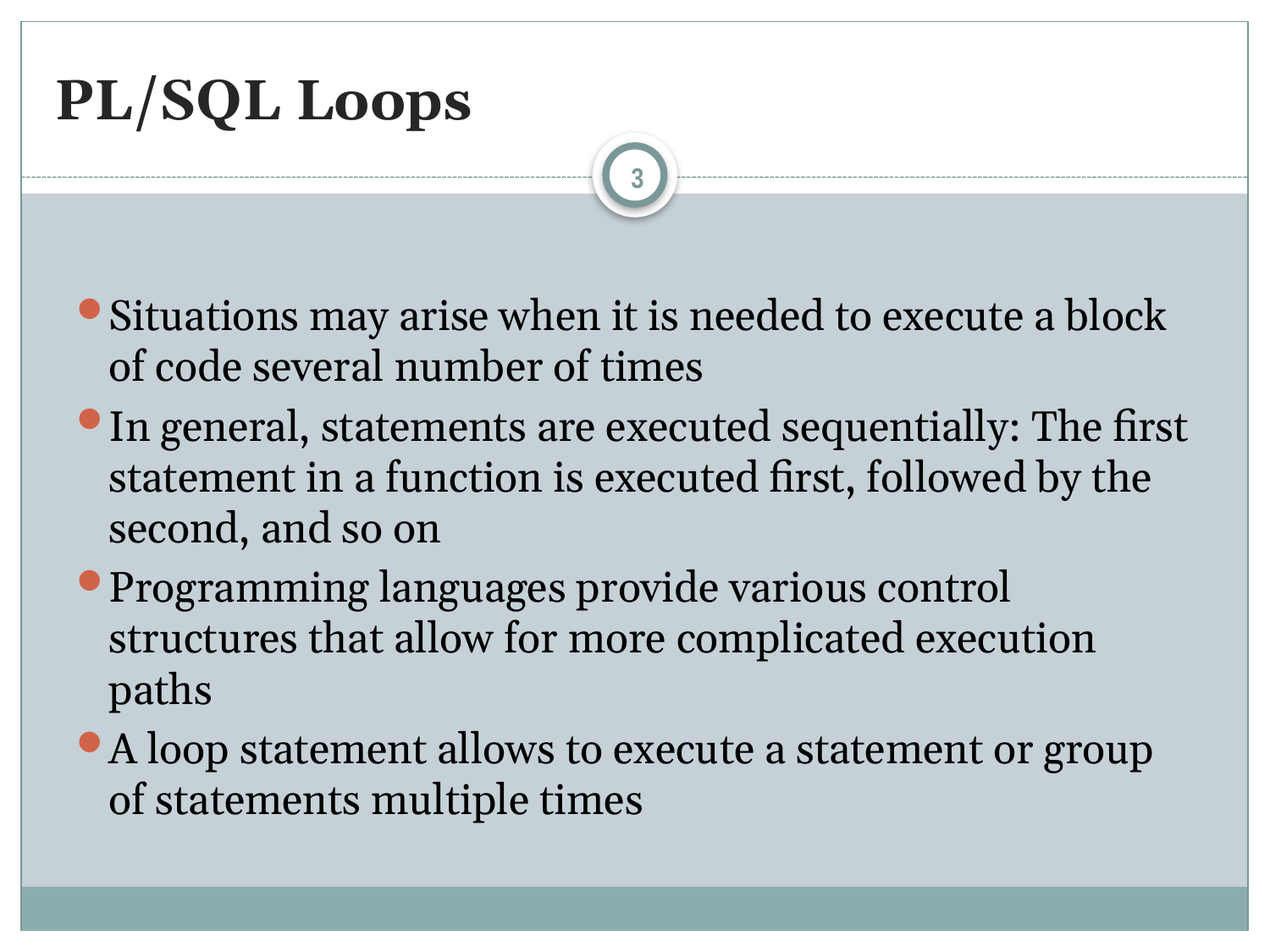

# PL/SQL Loops
3

Situations may arise when it is needed to execute a block of code several number of times
In general, statements are executed sequentially: The first statement in a function is executed first, followed by the second, and so on
Programming languages provide various control structures that allow for more complicated execution paths
A loop statement allows to execute a statement or group of statements multiple times